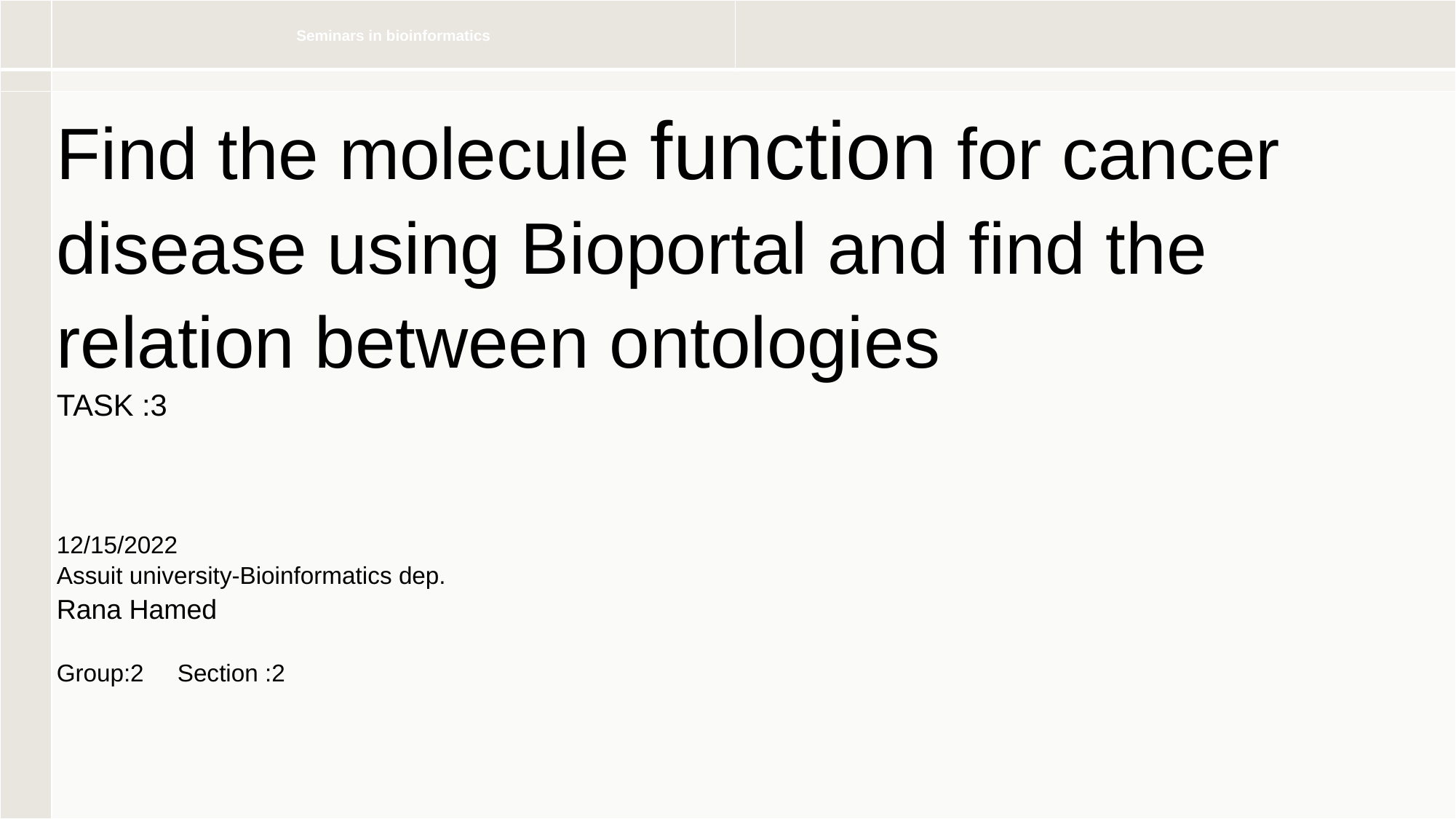

|  | Seminars in bioinformatics |  |
| --- | --- | --- |
|  |  |  |
|  | Find the molecule function for cancer disease using Bioportal and find the relation between ontologies TASK :3   12/15/2022 Assuit university-Bioinformatics dep. Rana Hamed Group:2 Section :2 |  |